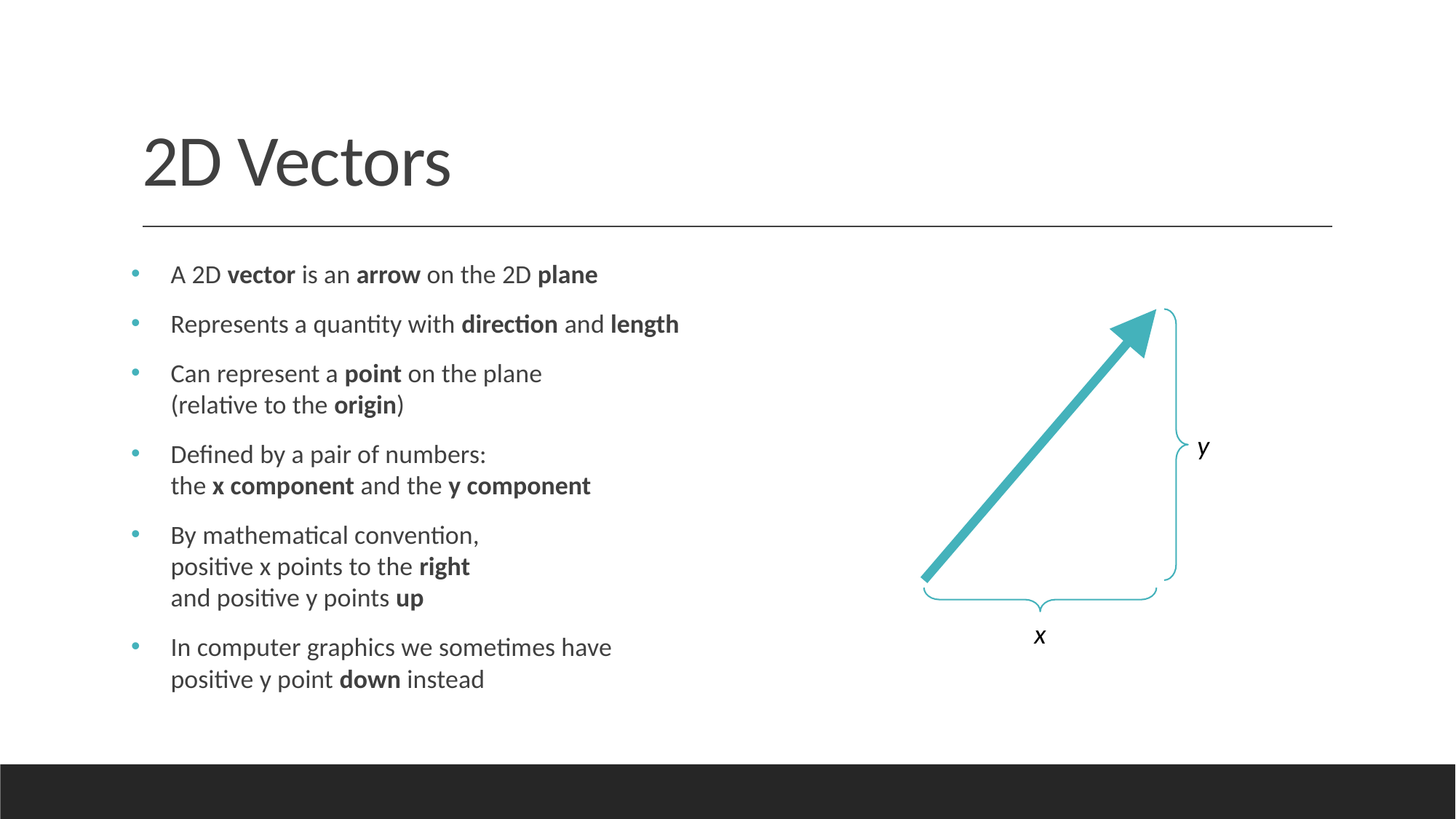

# 2D Vectors
A 2D vector is an arrow on the 2D plane
Represents a quantity with direction and length
Can represent a point on the plane
(relative to the origin)
Defined by a pair of numbers:
the x component and the y component
By mathematical convention,
positive x points to the right
and positive y points up
In computer graphics we sometimes have
positive y point down instead

y

x